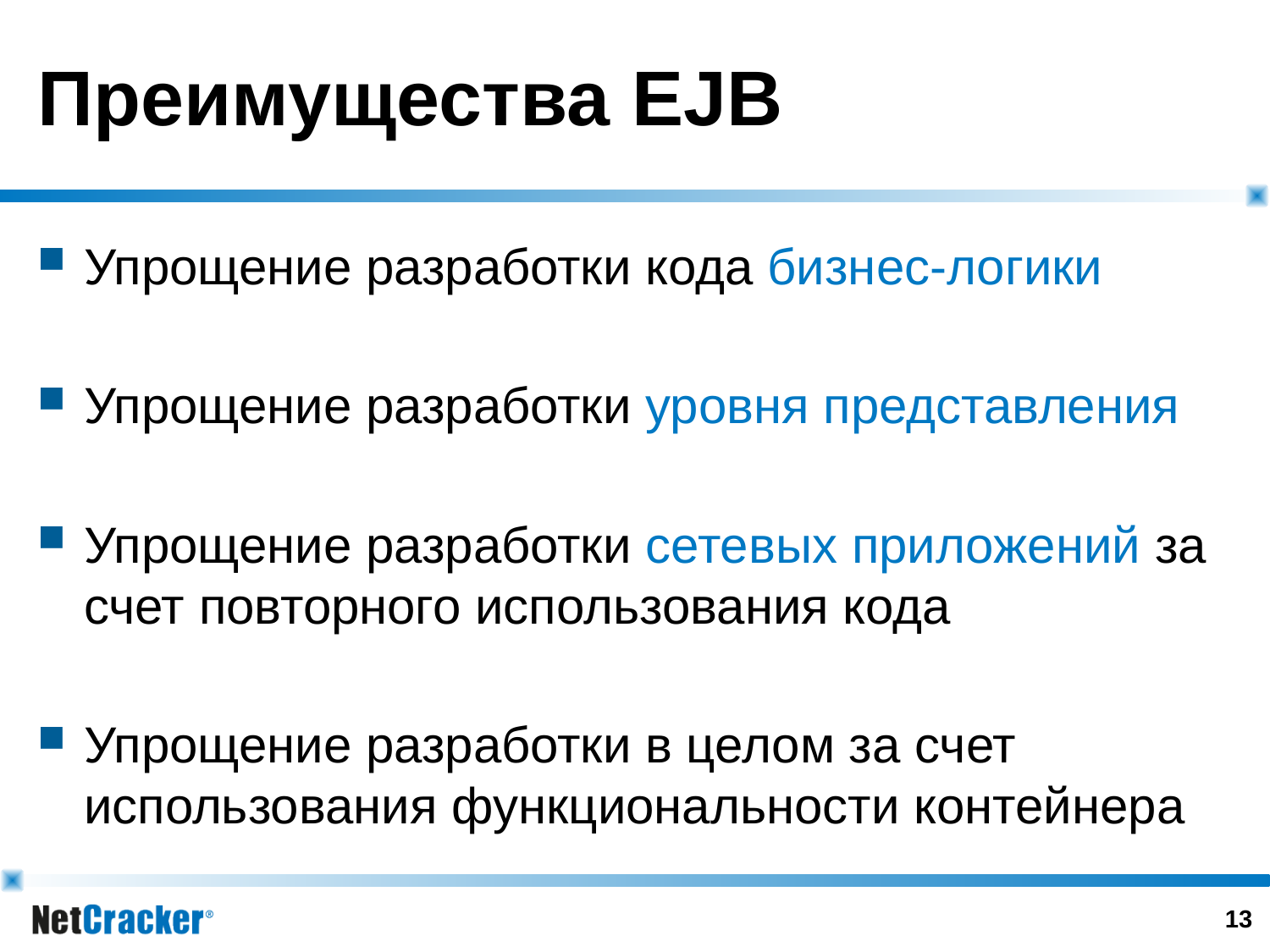

# Преимущества EJB
Упрощение разработки кода бизнес-логики

Упрощение разработки уровня представления

Упрощение разработки сетевых приложений за счет повторного использования кода

Упрощение разработки в целом за счет использования функциональности контейнера
13